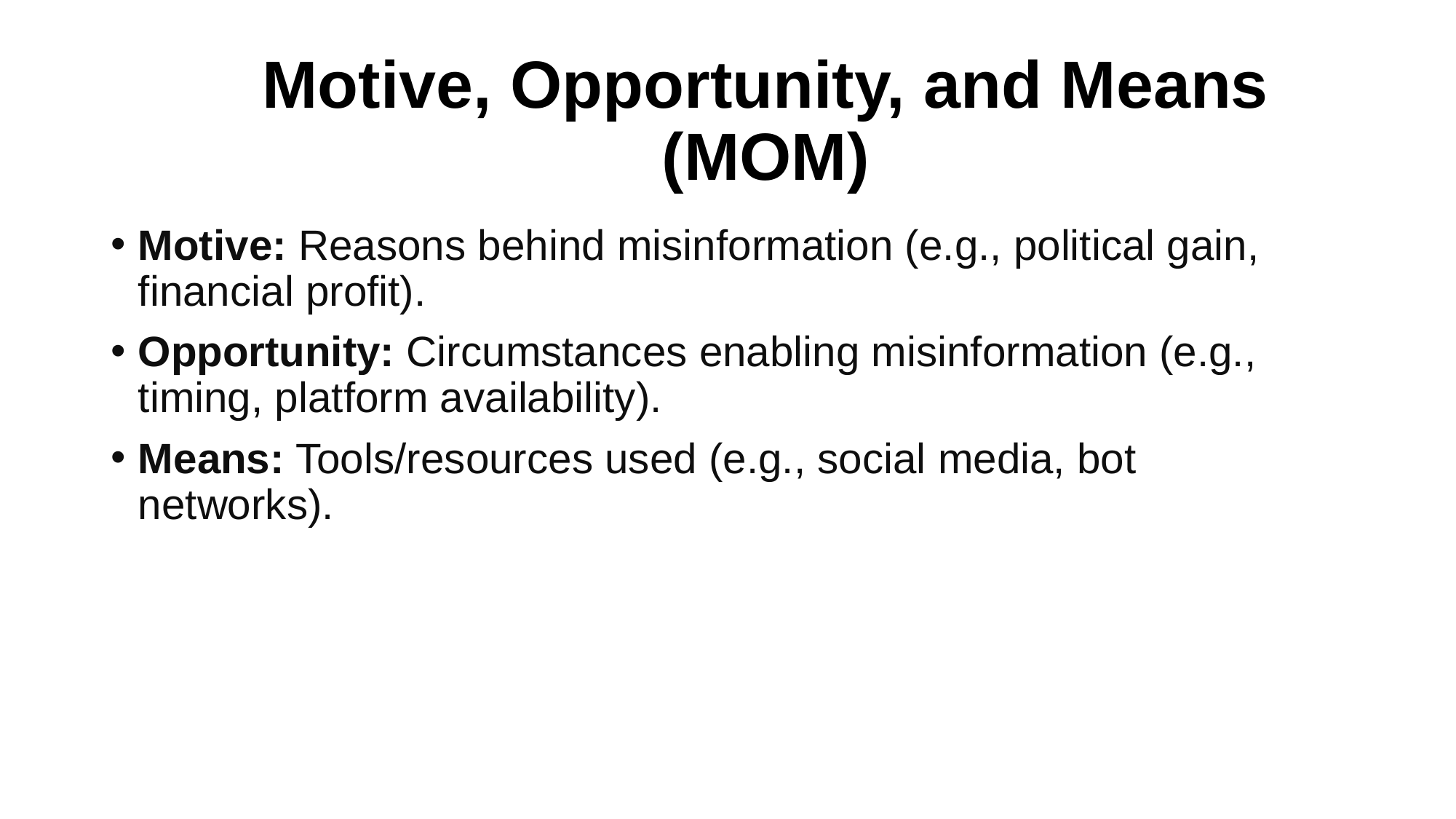

# Motive, Opportunity, and Means (MOM)
Motive: Reasons behind misinformation (e.g., political gain, financial profit).
Opportunity: Circumstances enabling misinformation (e.g., timing, platform availability).
Means: Tools/resources used (e.g., social media, bot networks).